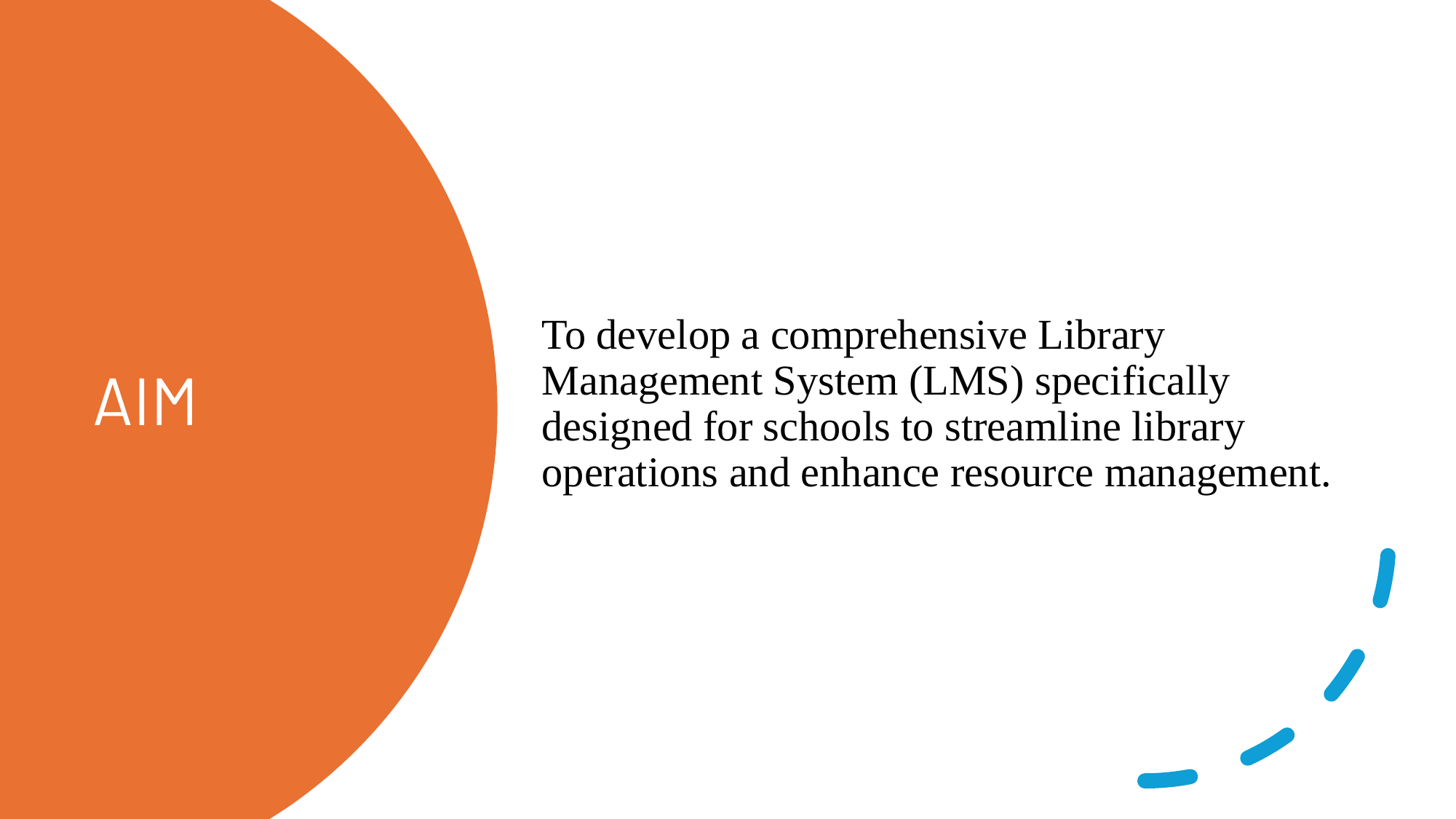

To develop a comprehensive Library Management System (LMS) specifically designed for schools to streamline library operations and enhance resource management.
# AIM